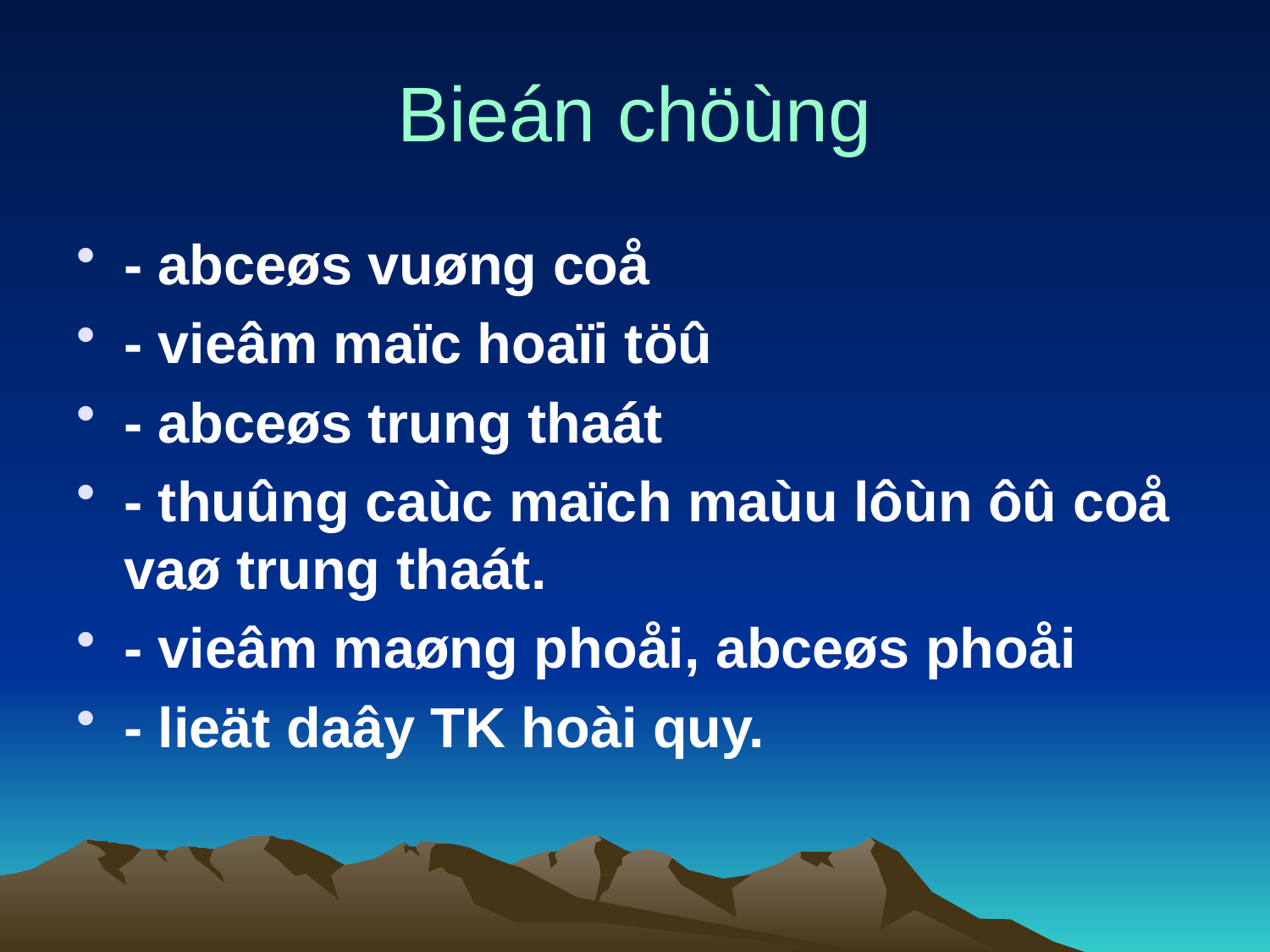

# Bieán chöùng
- abceøs vuøng coå
- vieâm maïc hoaïi töû
- abceøs trung thaát
- thuûng caùc maïch maùu lôùn ôû coå vaø trung thaát.
- vieâm maøng phoåi, abceøs phoåi
- lieät daây TK hoài quy.